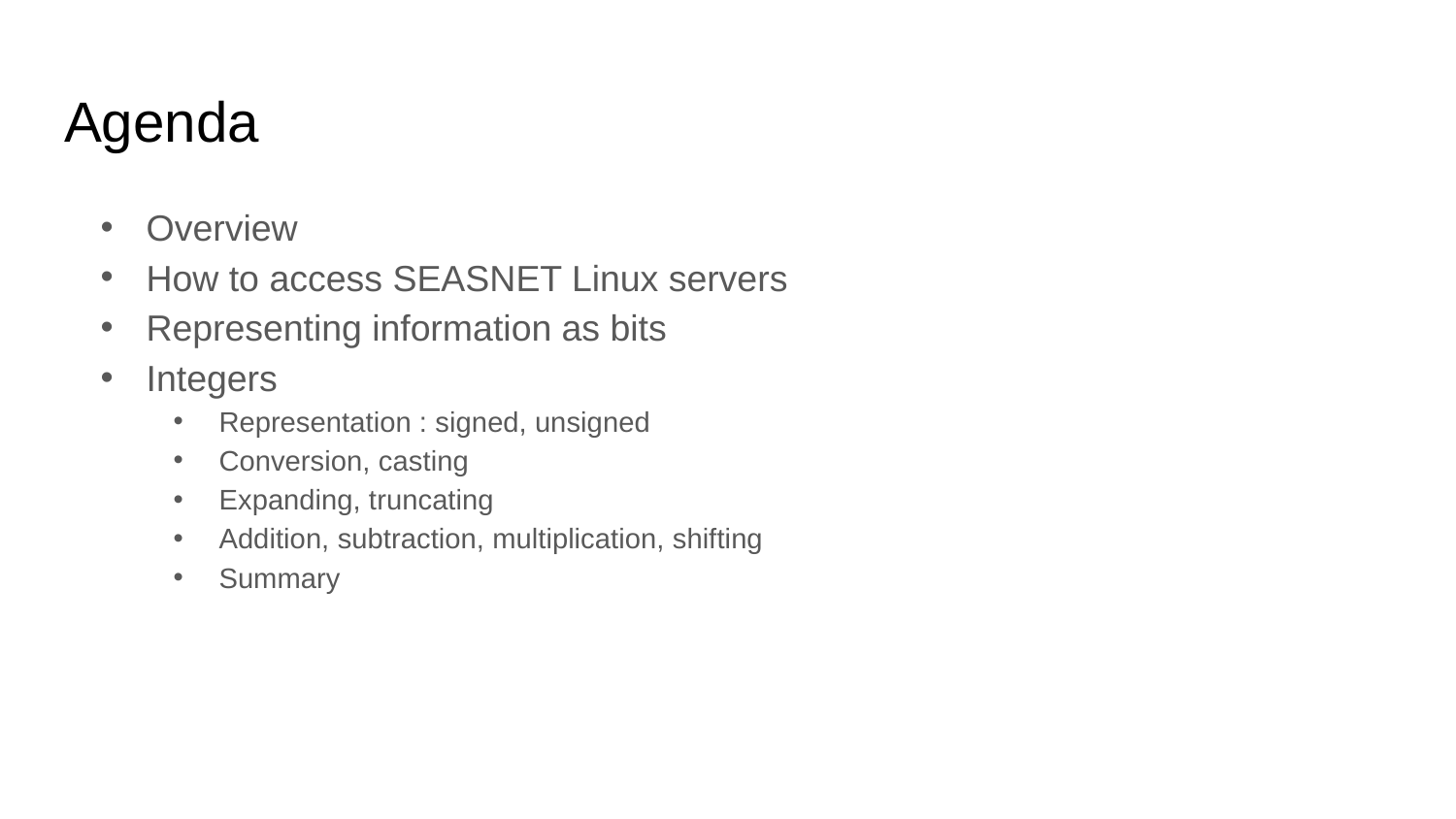

# Agenda
Overview
How to access SEASNET Linux servers
Representing information as bits
Integers
Representation : signed, unsigned
Conversion, casting
Expanding, truncating
Addition, subtraction, multiplication, shifting
Summary